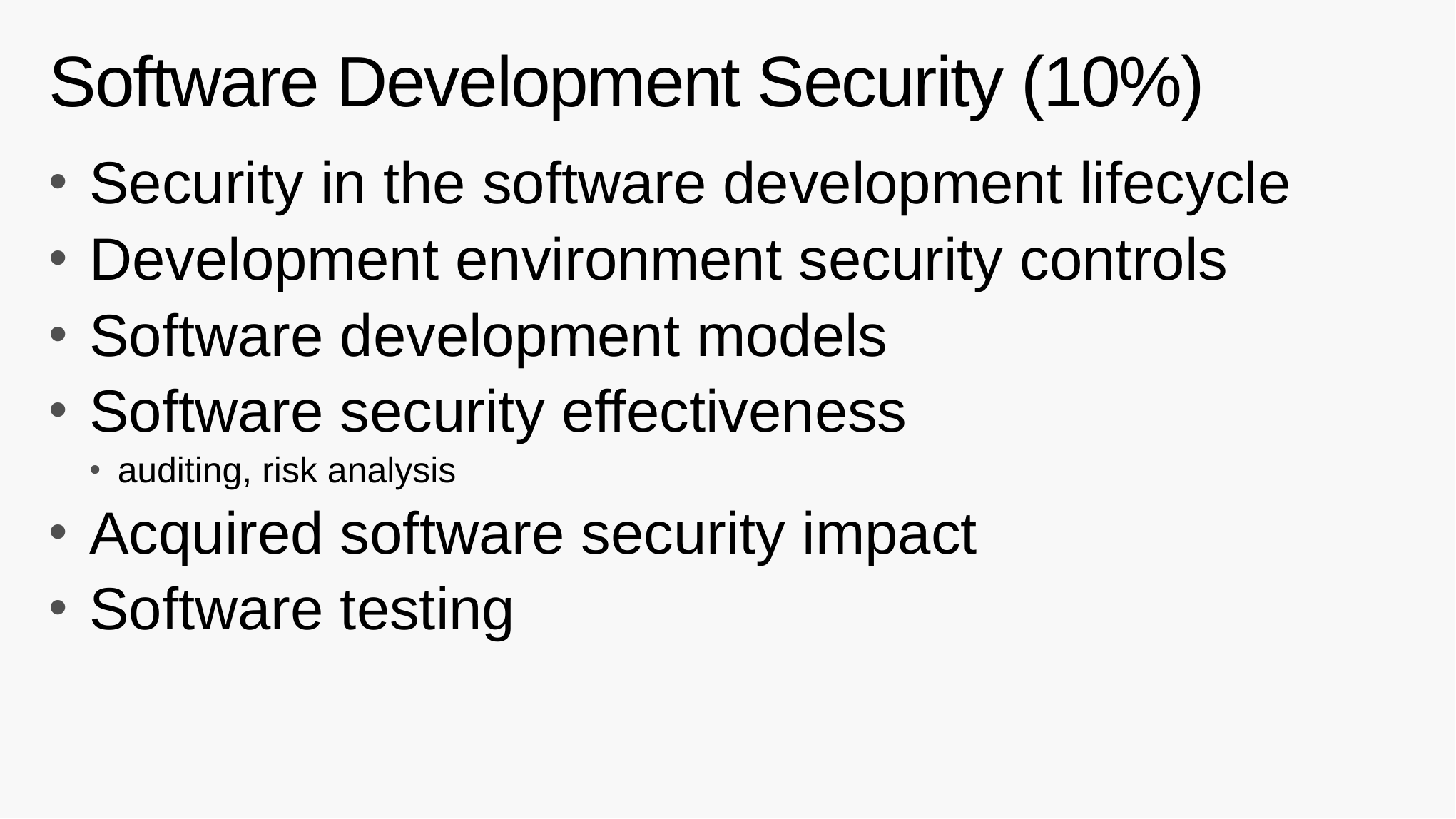

# Software Development Security (10%)
Security in the software development lifecycle
Development environment security controls
Software development models
Software security effectiveness
auditing, risk analysis
Acquired software security impact
Software testing